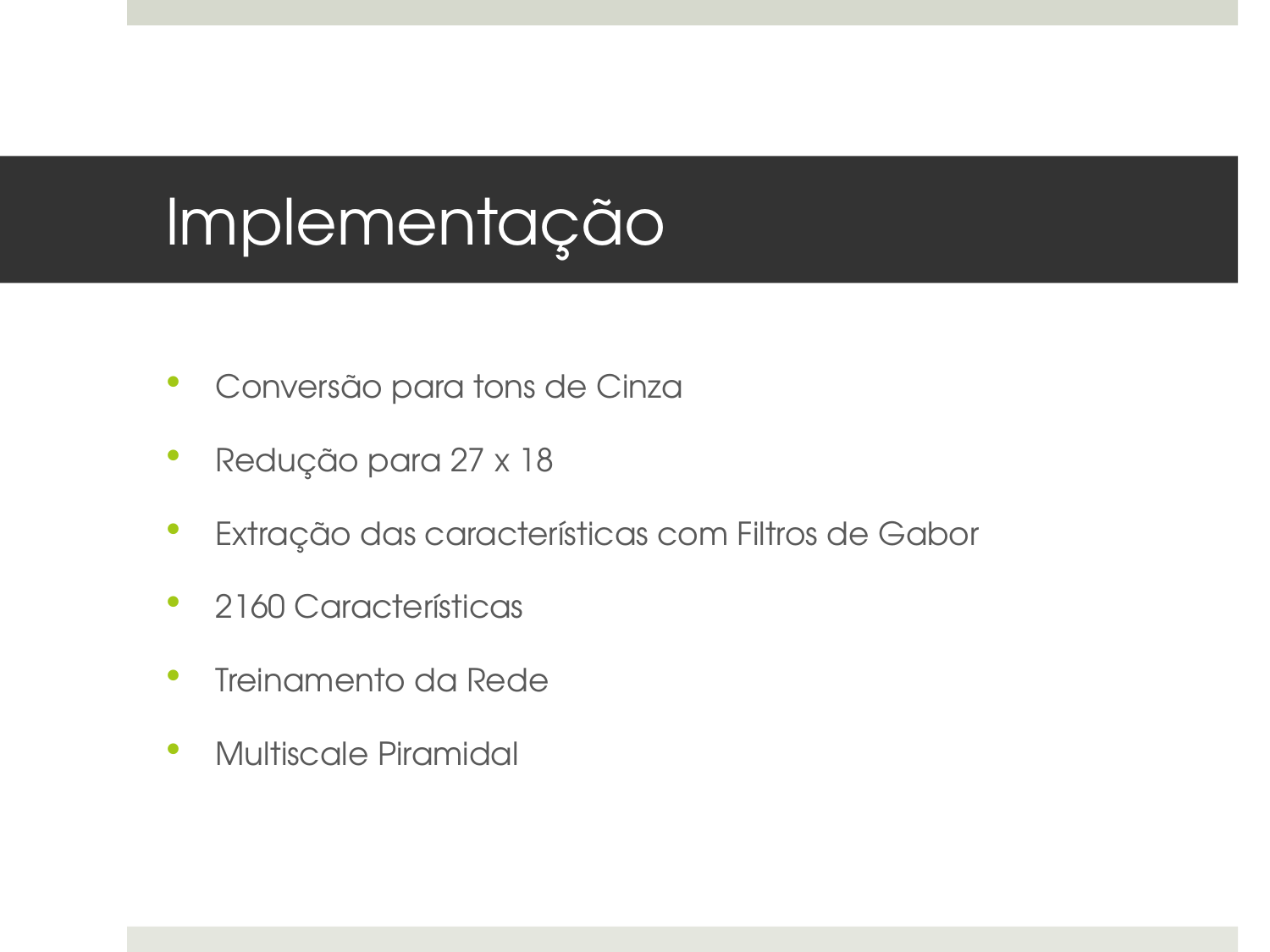

# Implementação
Conversão para tons de Cinza
Redução para 27 x 18
Extração das características com Filtros de Gabor
2160 Características
Treinamento da Rede
Multiscale Piramidal